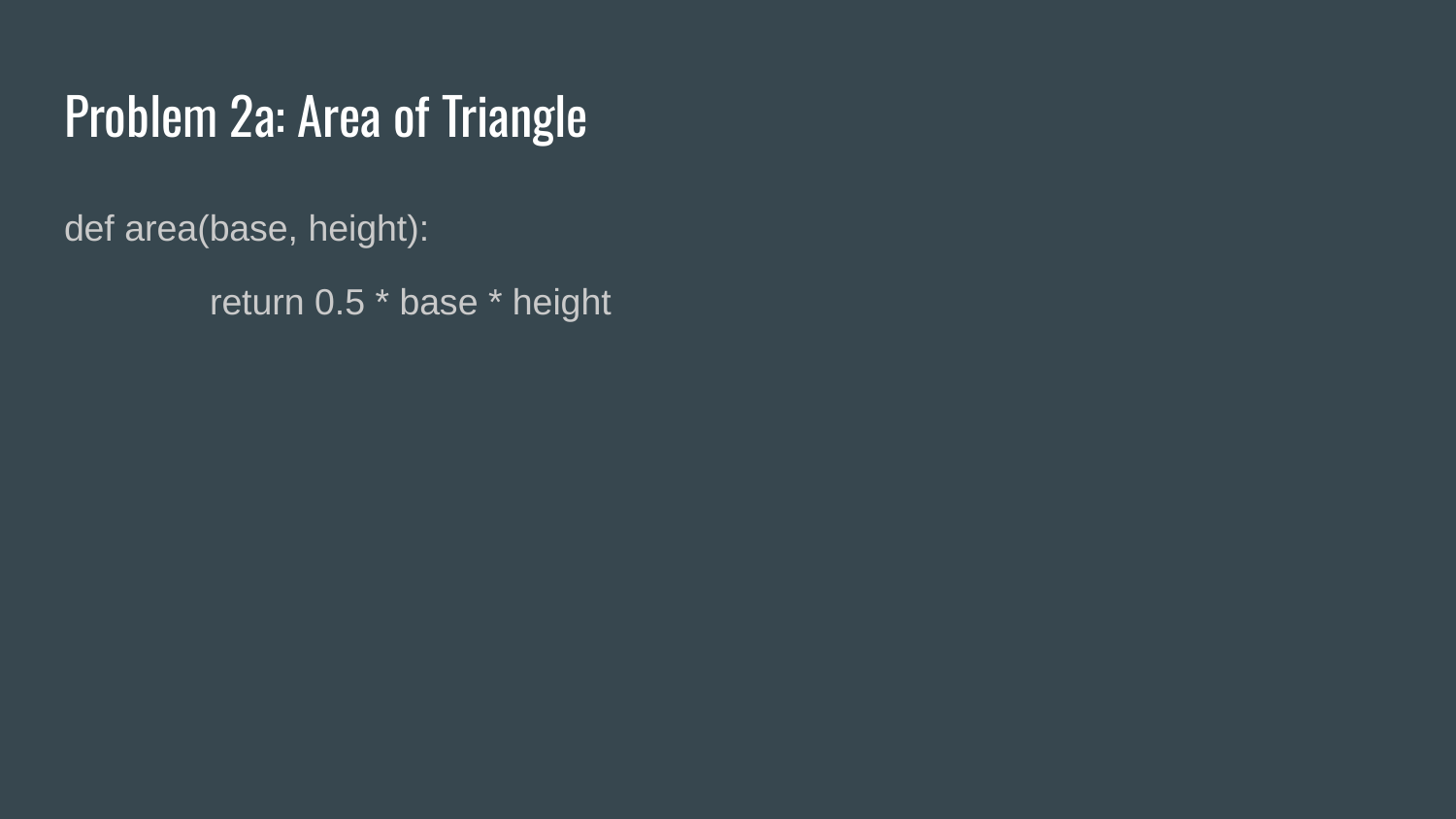

# Problem 2a: Area of Triangle
def area(base, height):
	return 0.5 * base * height